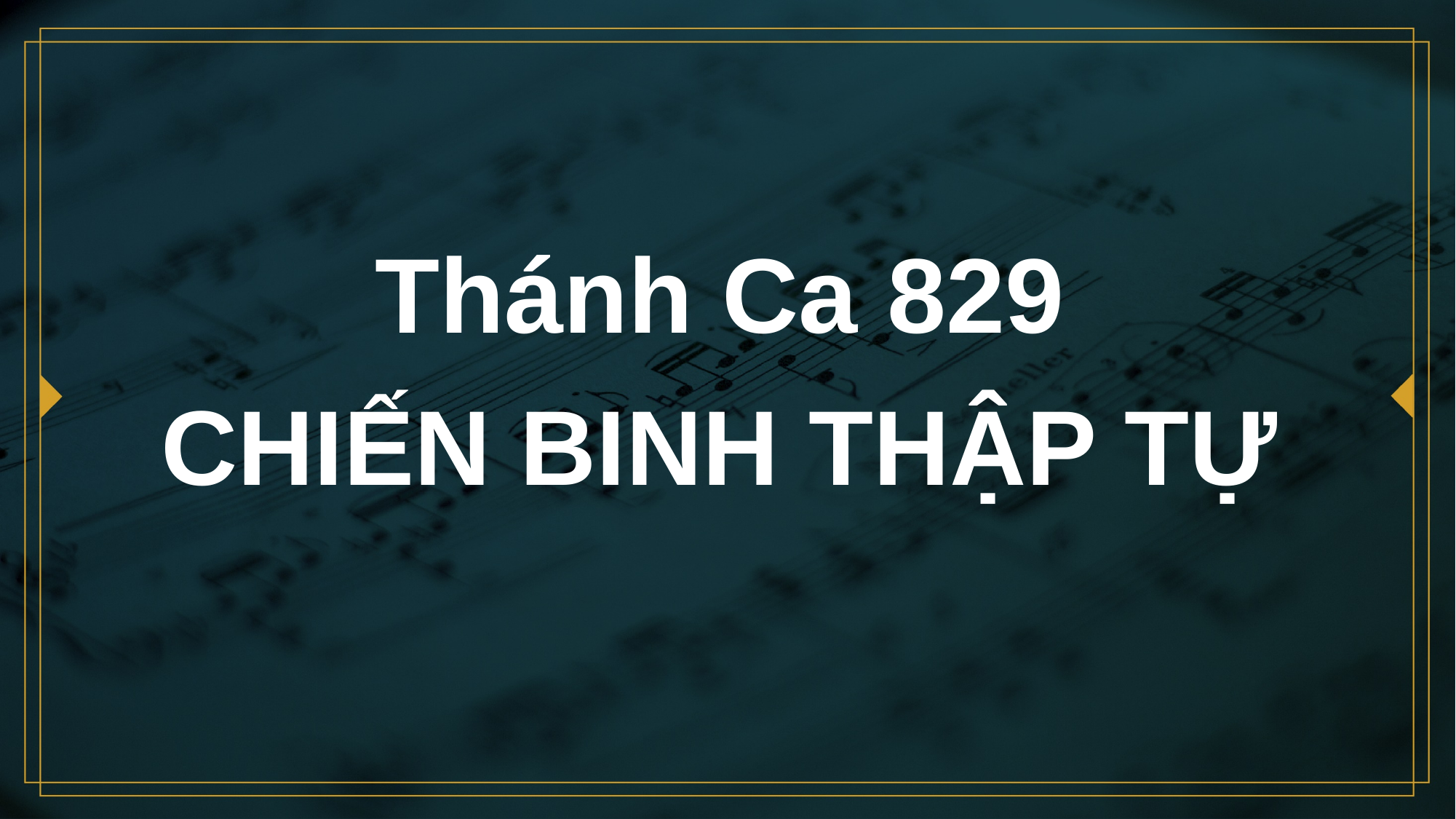

# Thánh Ca 829 CHIẾN BINH THẬP TỰ